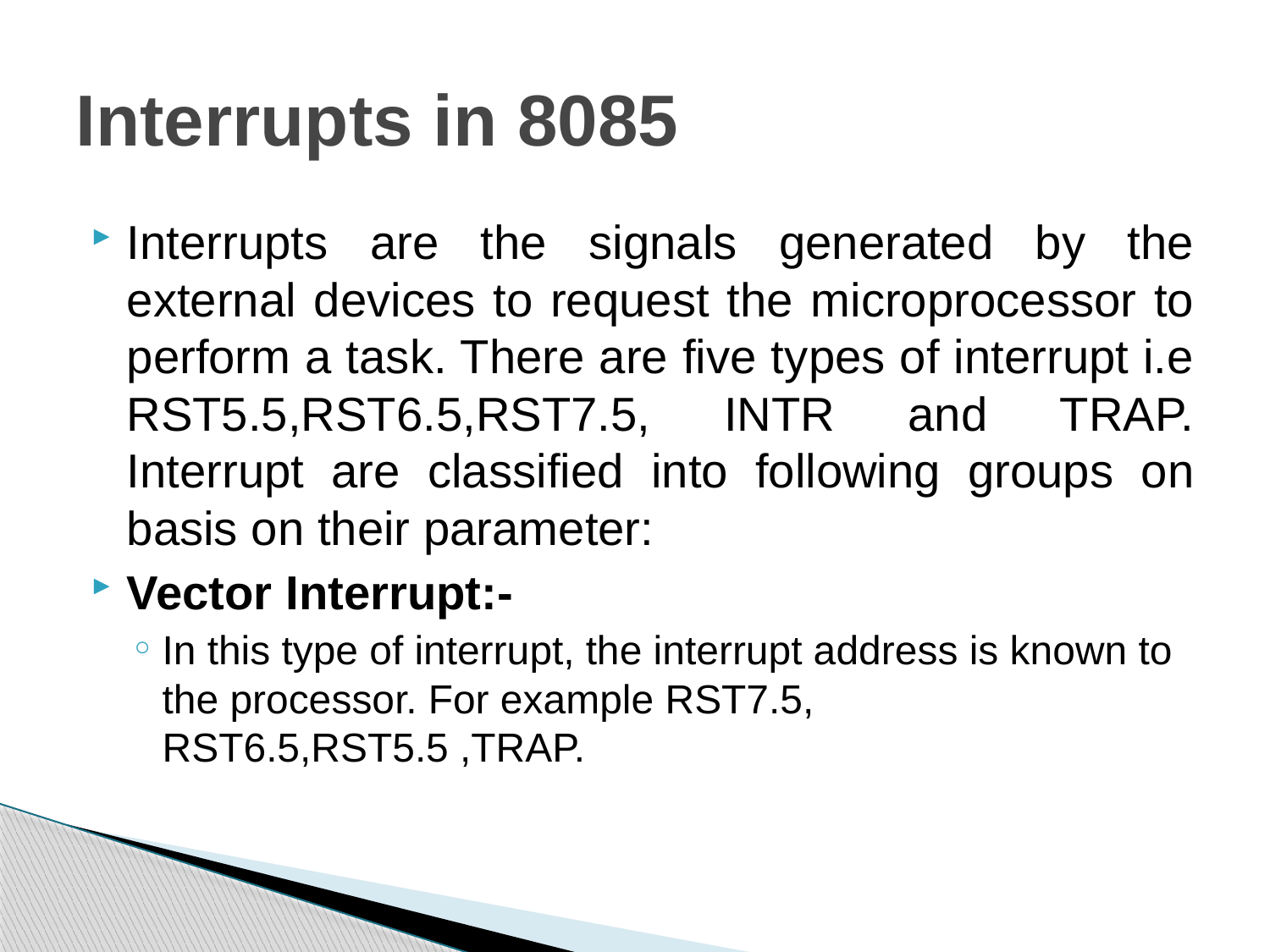

# Interrupts in 8085
Interrupts are the signals generated by the external devices to request the microprocessor to perform a task. There are five types of interrupt i.e RST5.5,RST6.5,RST7.5, INTR and TRAP. Interrupt are classified into following groups on basis on their parameter:
Vector Interrupt:-
In this type of interrupt, the interrupt address is known to the processor. For example RST7.5, RST6.5,RST5.5 ,TRAP.